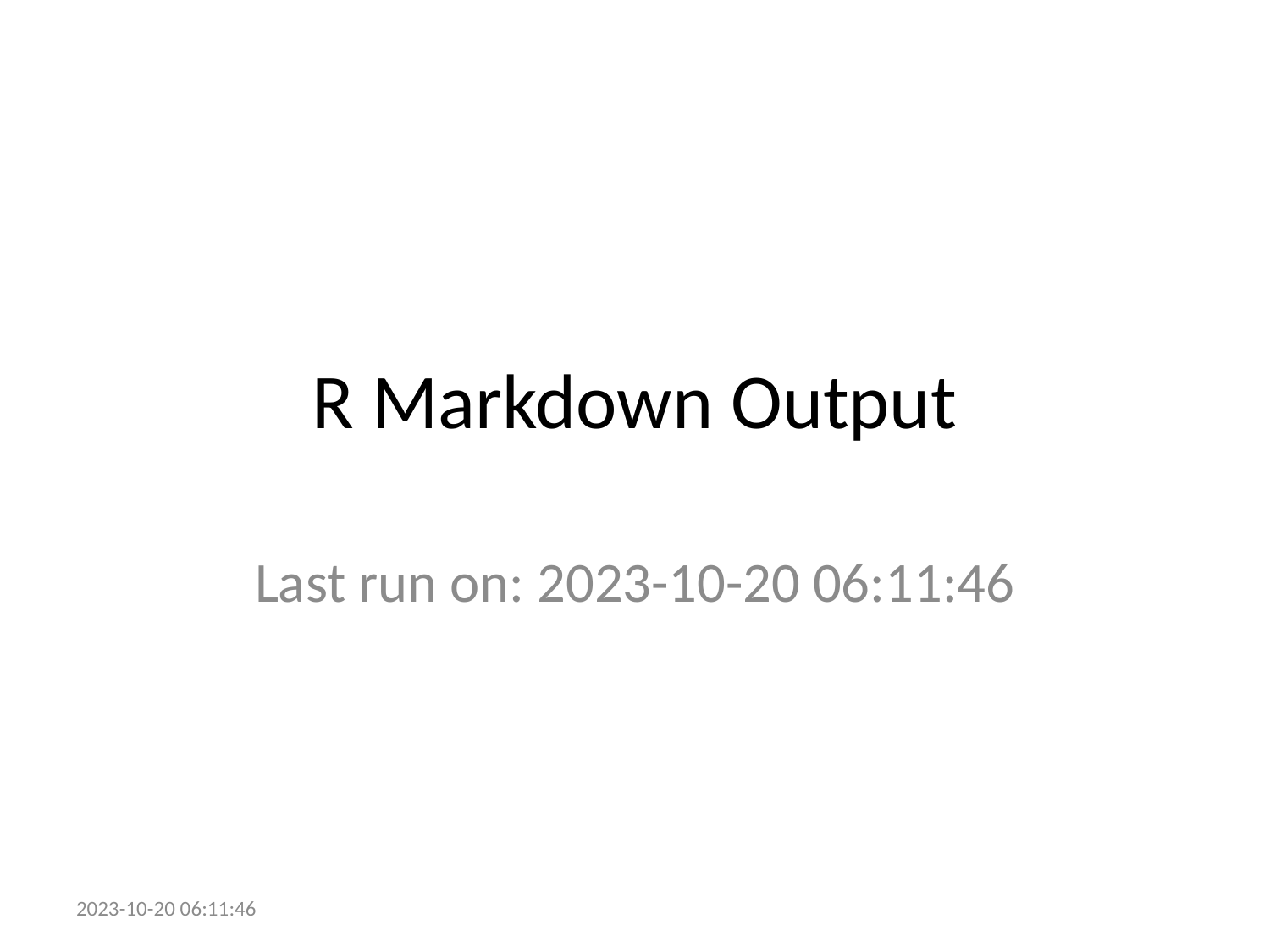

# R Markdown Output
Last run on: 2023-10-20 06:11:46
2023-10-20 06:11:46